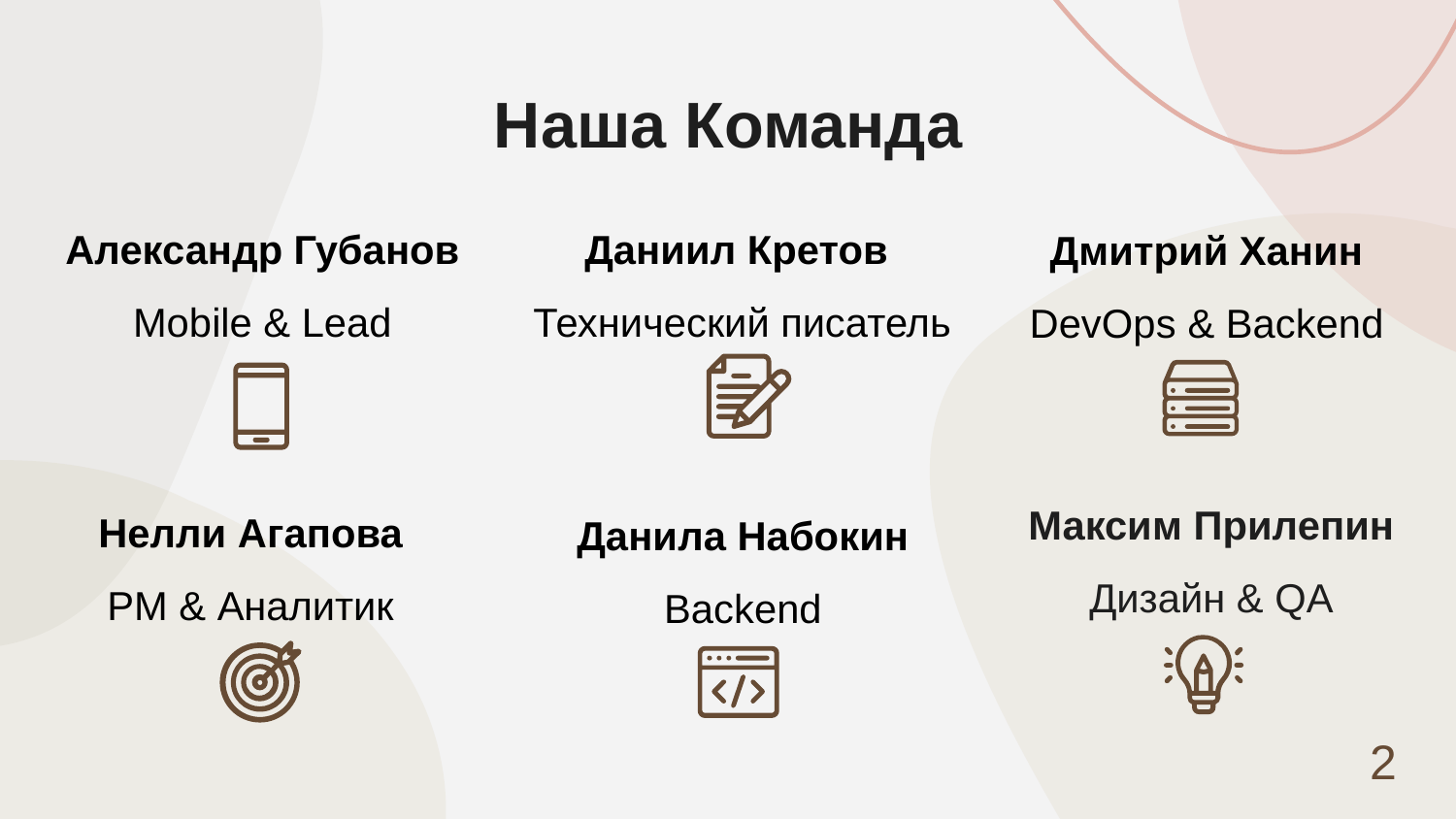

# Наша Команда
Александр Губанов Mobile & Lead
Даниил Кретов
 Технический писатель
Дмитрий Ханин
DevOps & Backend

Нелли Агапова
PM & Аналитик
Максим Прилепин
Дизайн & QA
Данила Набокин
Backend

2